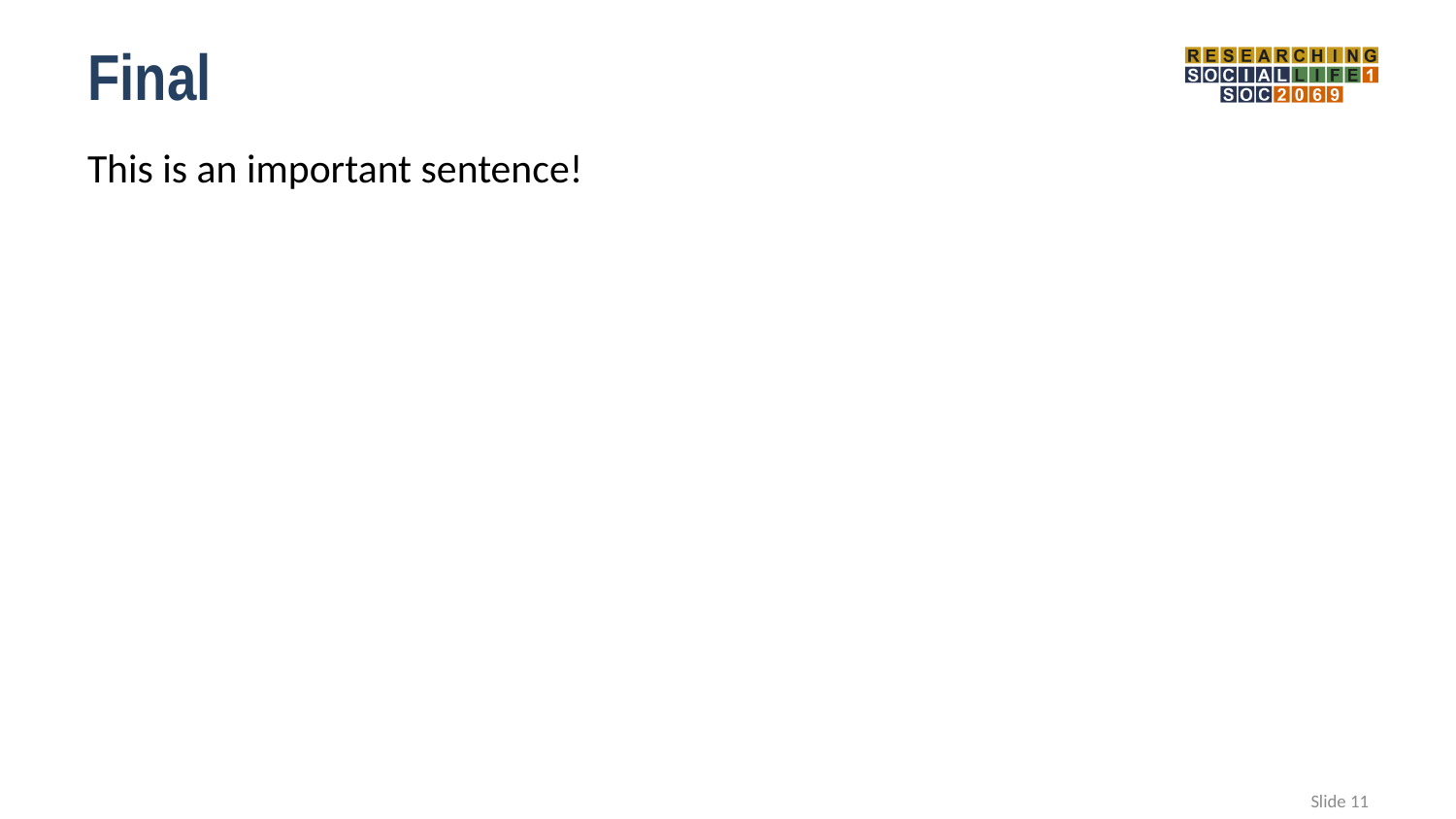

# Final
This is an important sentence!

Slide 11